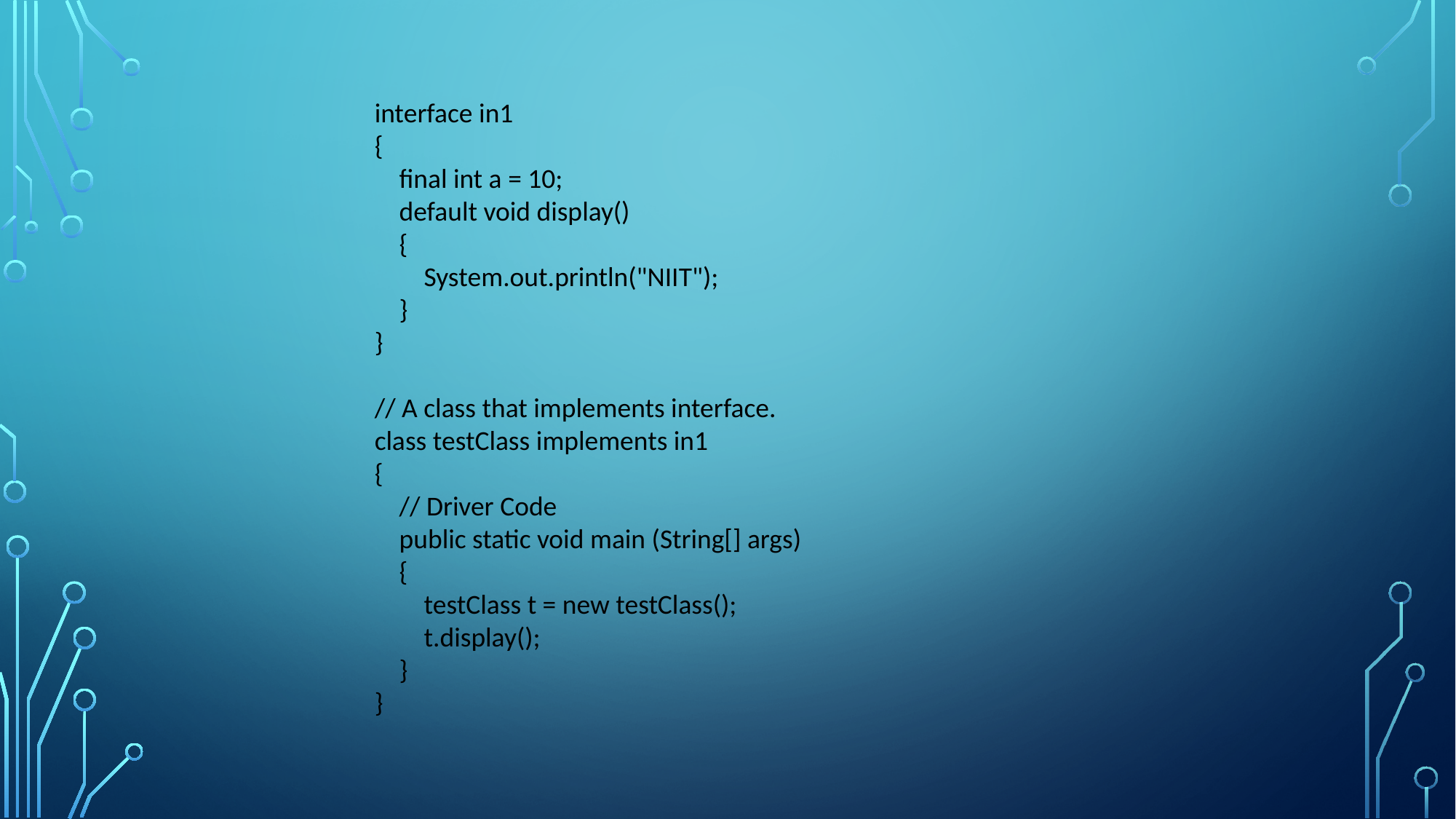

interface in1
{
    final int a = 10;
    default void display()
    {
        System.out.println("NIIT");
    }
}

// A class that implements interface.
class testClass implements in1
{
    // Driver Code
    public static void main (String[] args)
    {
        testClass t = new testClass();
        t.display();
    }
}